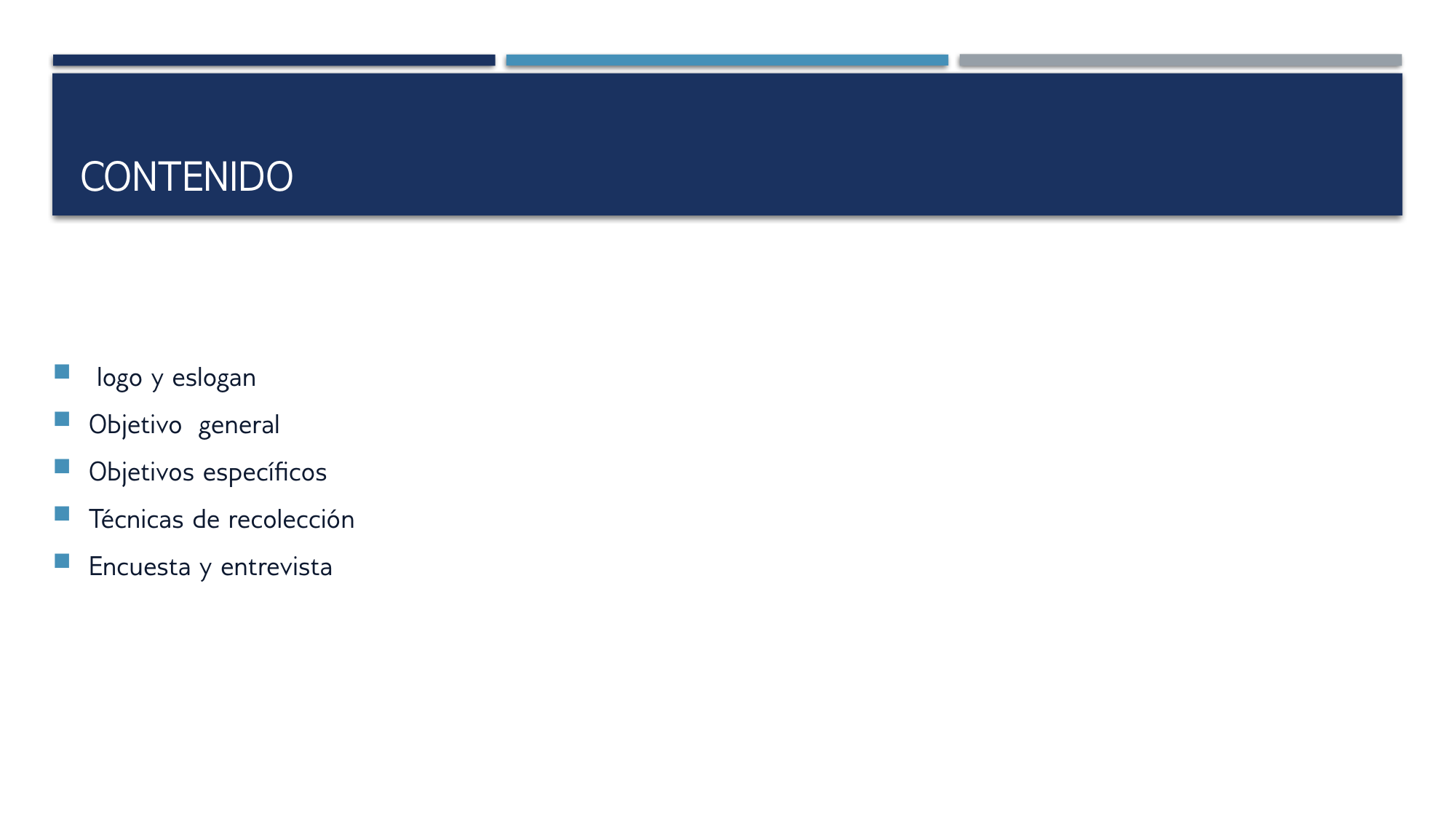

# contenido
 logo y eslogan
Objetivo  general
Objetivos específicos
Técnicas de recolección
Encuesta y entrevista